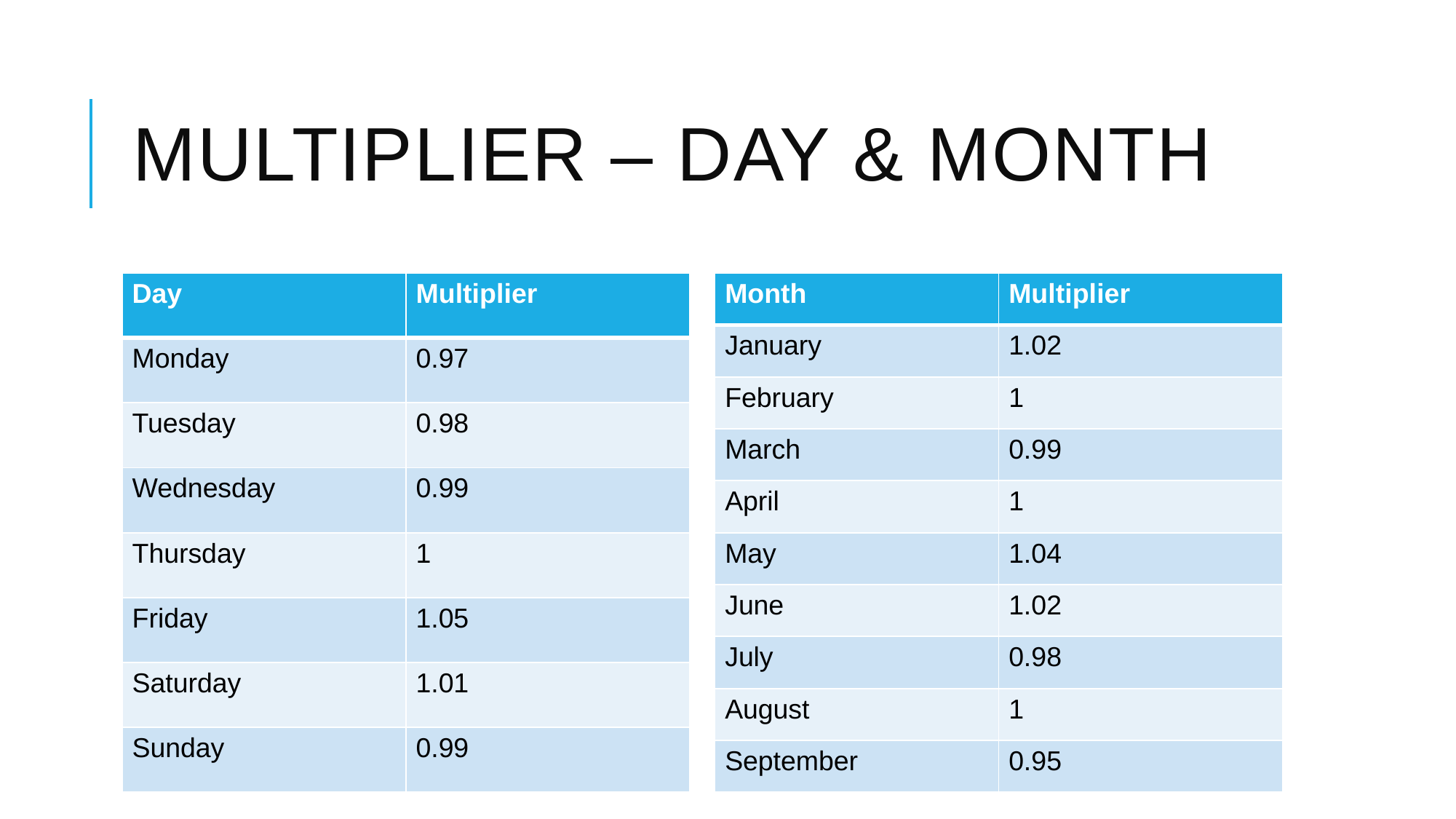

# Multiplier – Day & Month
| Day | Multiplier |
| --- | --- |
| Monday | 0.97 |
| Tuesday | 0.98 |
| Wednesday | 0.99 |
| Thursday | 1 |
| Friday | 1.05 |
| Saturday | 1.01 |
| Sunday | 0.99 |
| Month | Multiplier |
| --- | --- |
| January | 1.02 |
| February | 1 |
| March | 0.99 |
| April | 1 |
| May | 1.04 |
| June | 1.02 |
| July | 0.98 |
| August | 1 |
| September | 0.95 |